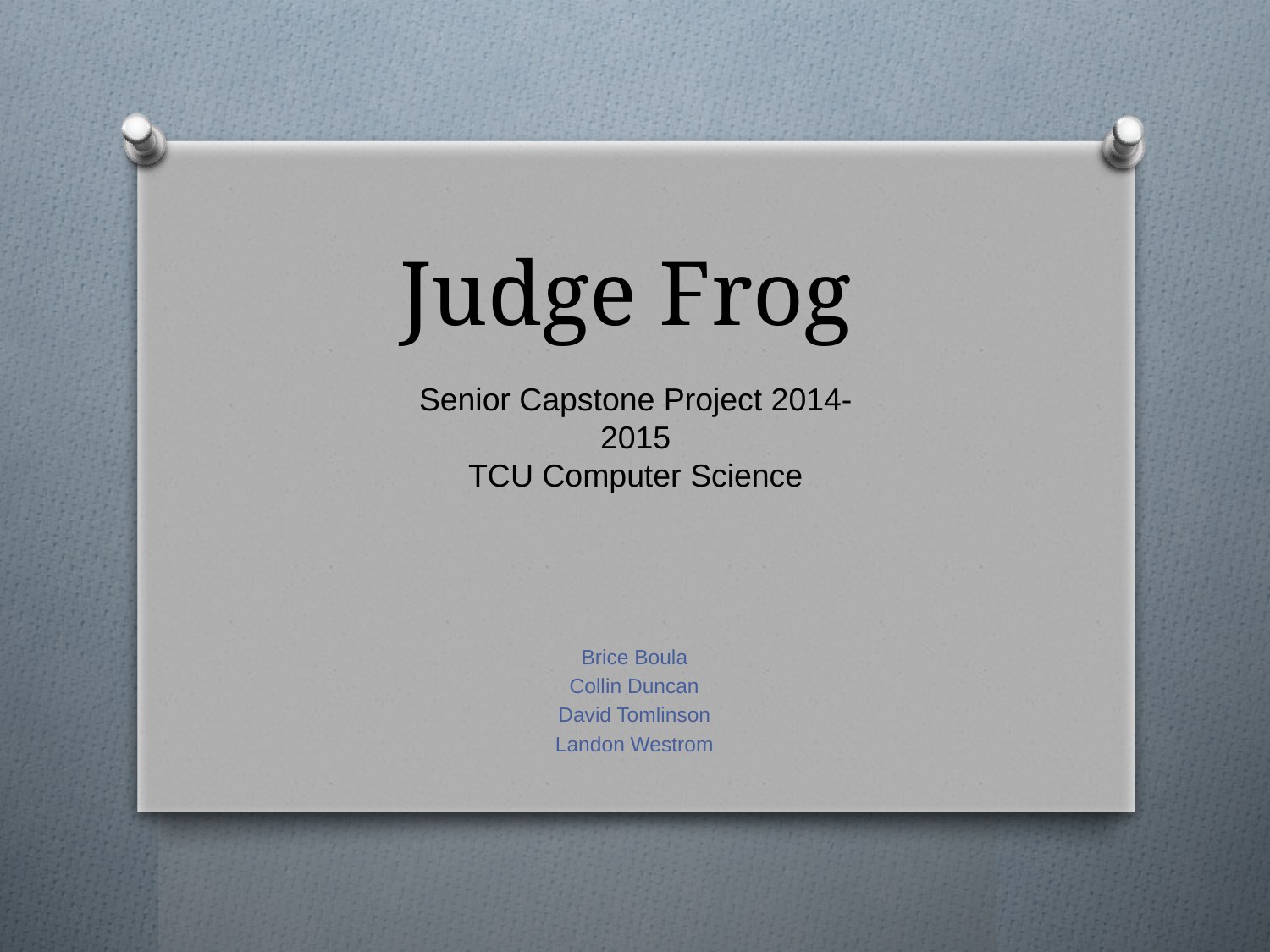

# Judge Frog
Senior Capstone Project 2014-2015
TCU Computer Science
Brice Boula
Collin Duncan
David Tomlinson
Landon Westrom